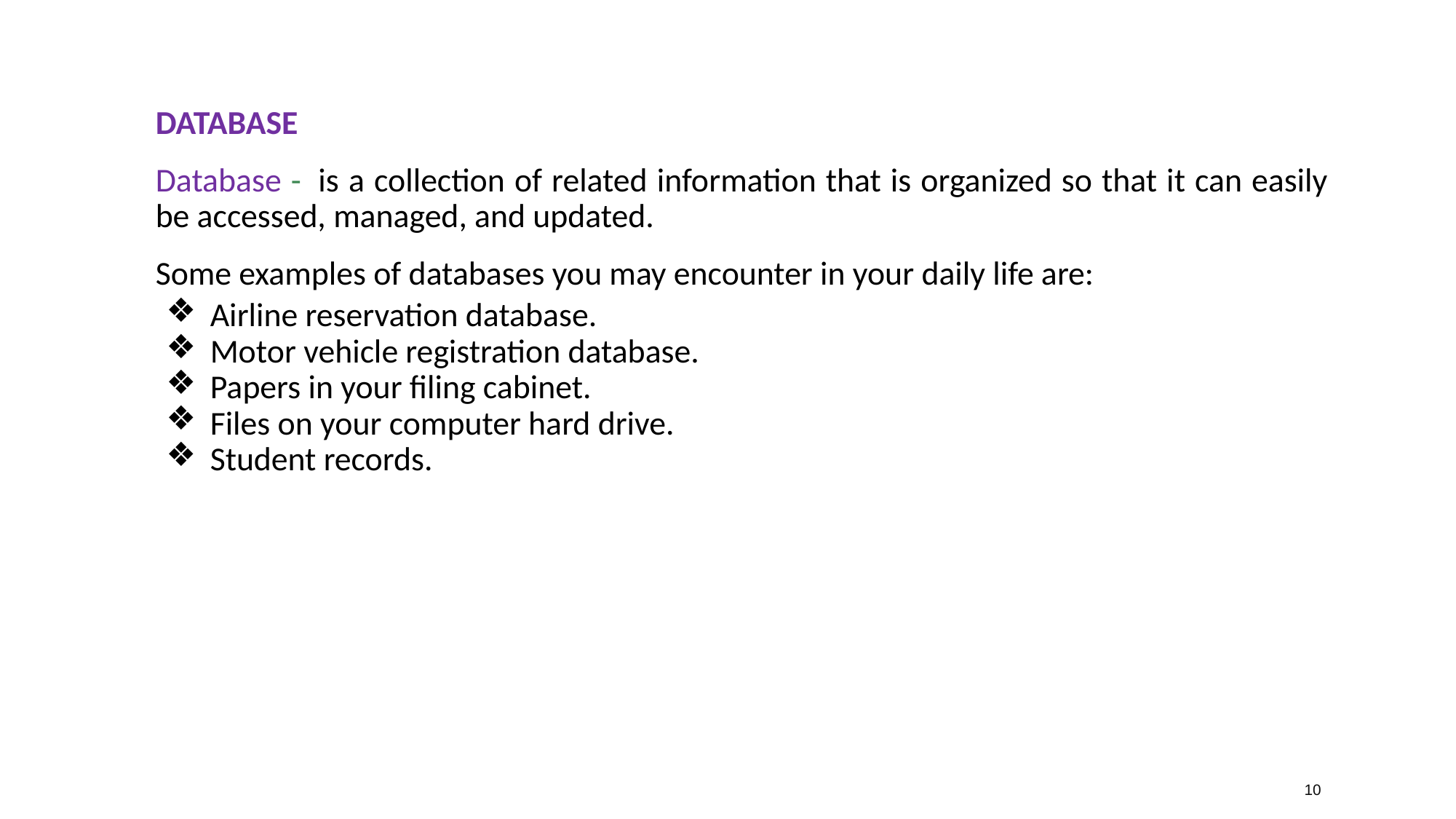

DATABASE
Database -  is a collection of related information that is organized so that it can easily be accessed, managed, and updated.
Some examples of databases you may encounter in your daily life are:
Airline reservation database.
Motor vehicle registration database.
Papers in your filing cabinet.
Files on your computer hard drive.
Student records.
10